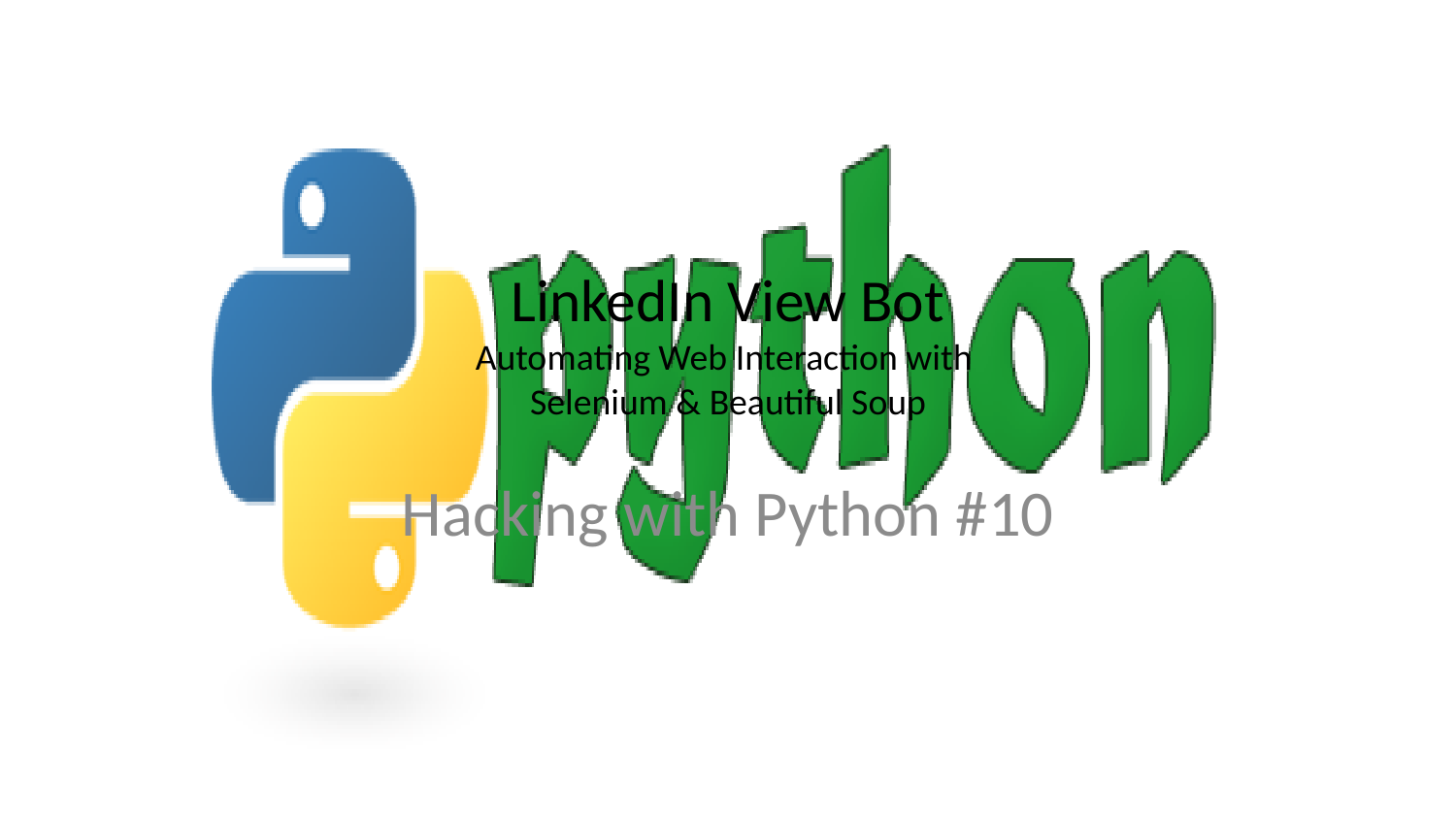

# LinkedIn View Bot Automating Web Interaction with Selenium & Beautiful Soup
Hacking with Python #10